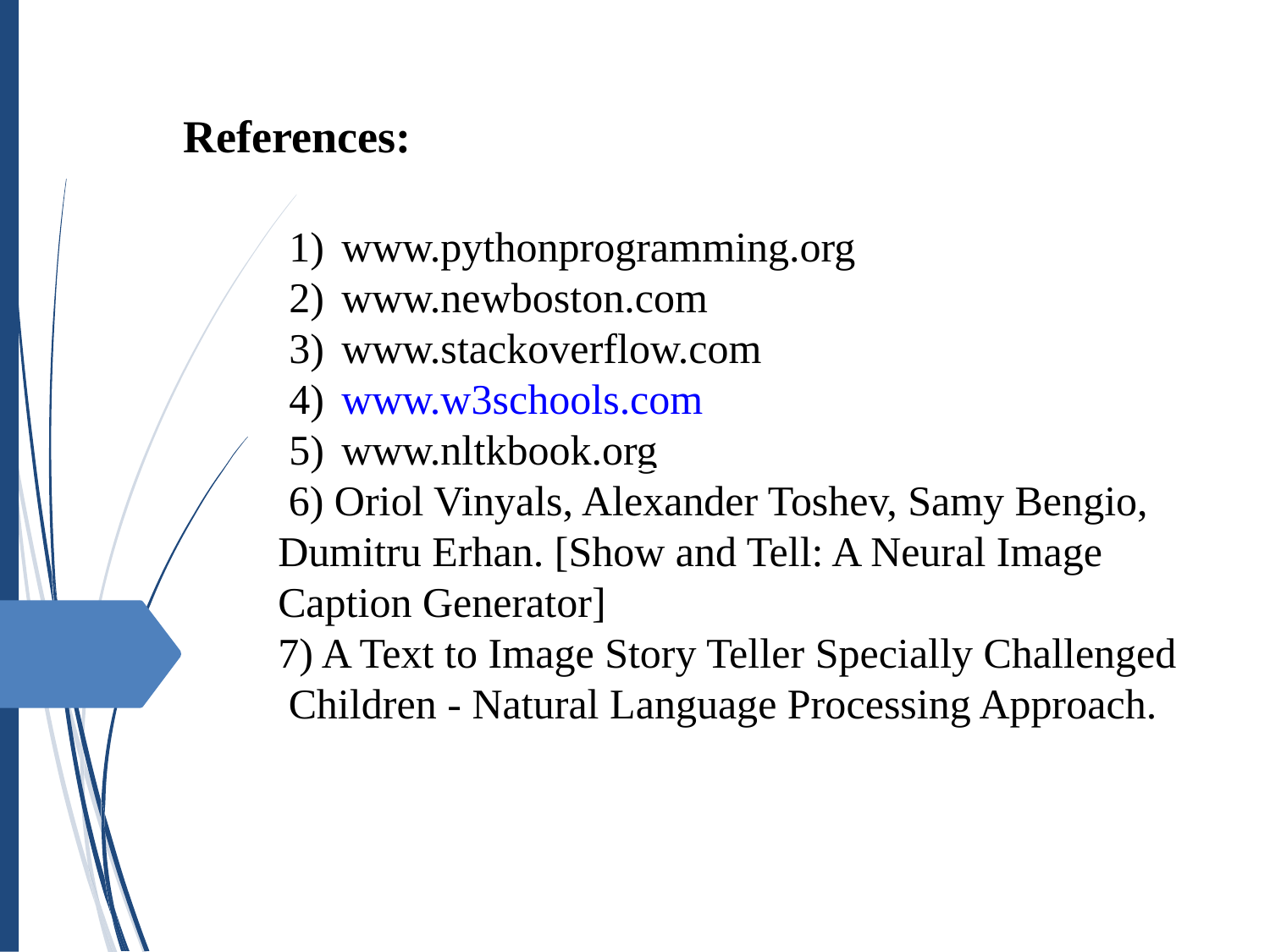

References:
www.pythonprogramming.org
www.newboston.com
www.stackoverflow.com
www.w3schools.com
www.nltkbook.org
 6) Oriol Vinyals, Alexander Toshev, Samy Bengio,  Dumitru Erhan. [Show and Tell: A Neural Image  Caption Generator]
7) A Text to Image Story Teller Specially Challenged
 Children - Natural Language Processing Approach.